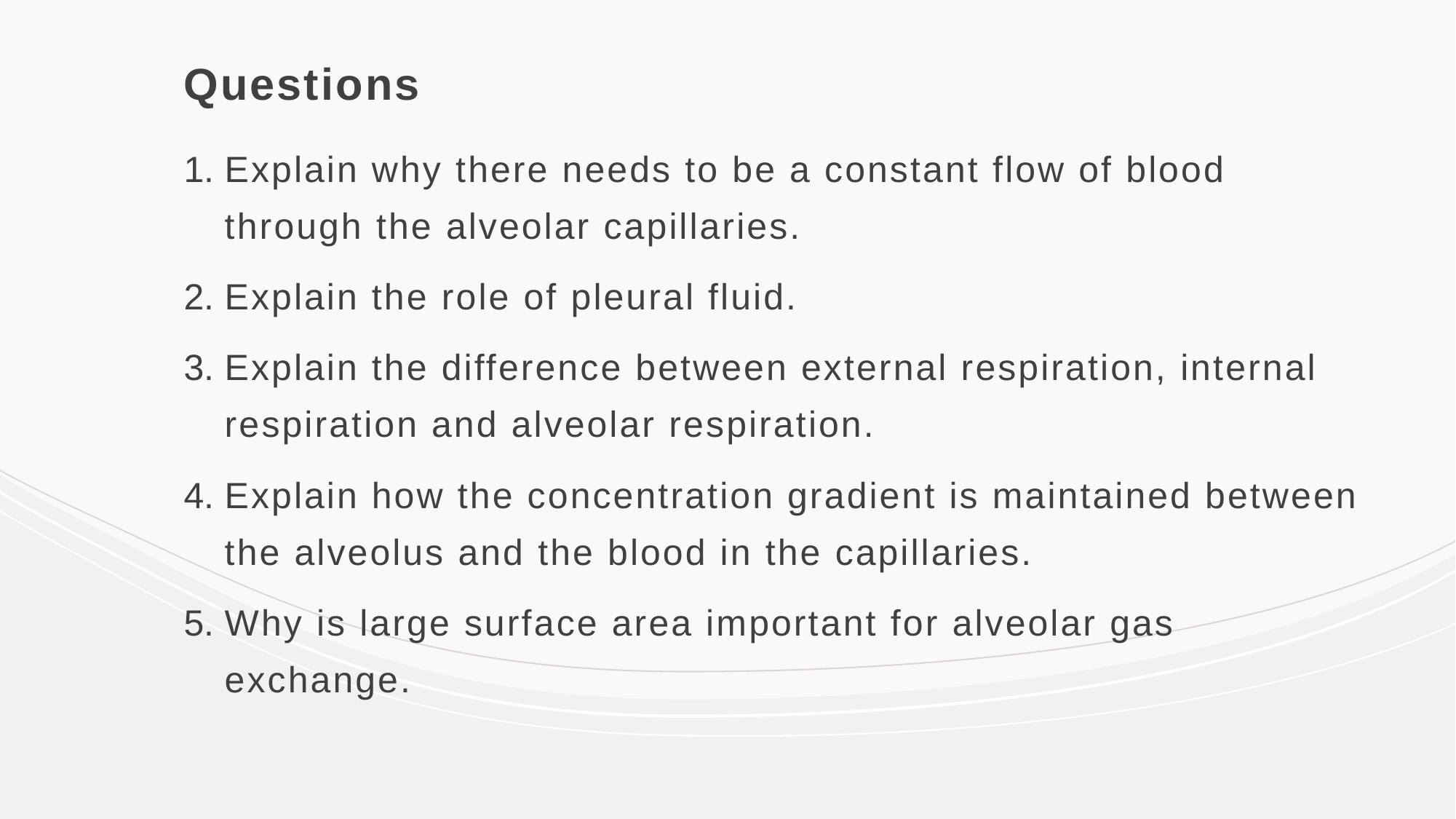

# Questions
Explain why there needs to be a constant flow of blood through the alveolar capillaries.
Explain the role of pleural fluid.
Explain the difference between external respiration, internal respiration and alveolar respiration.
Explain how the concentration gradient is maintained between the alveolus and the blood in the capillaries.
Why is large surface area important for alveolar gas exchange.